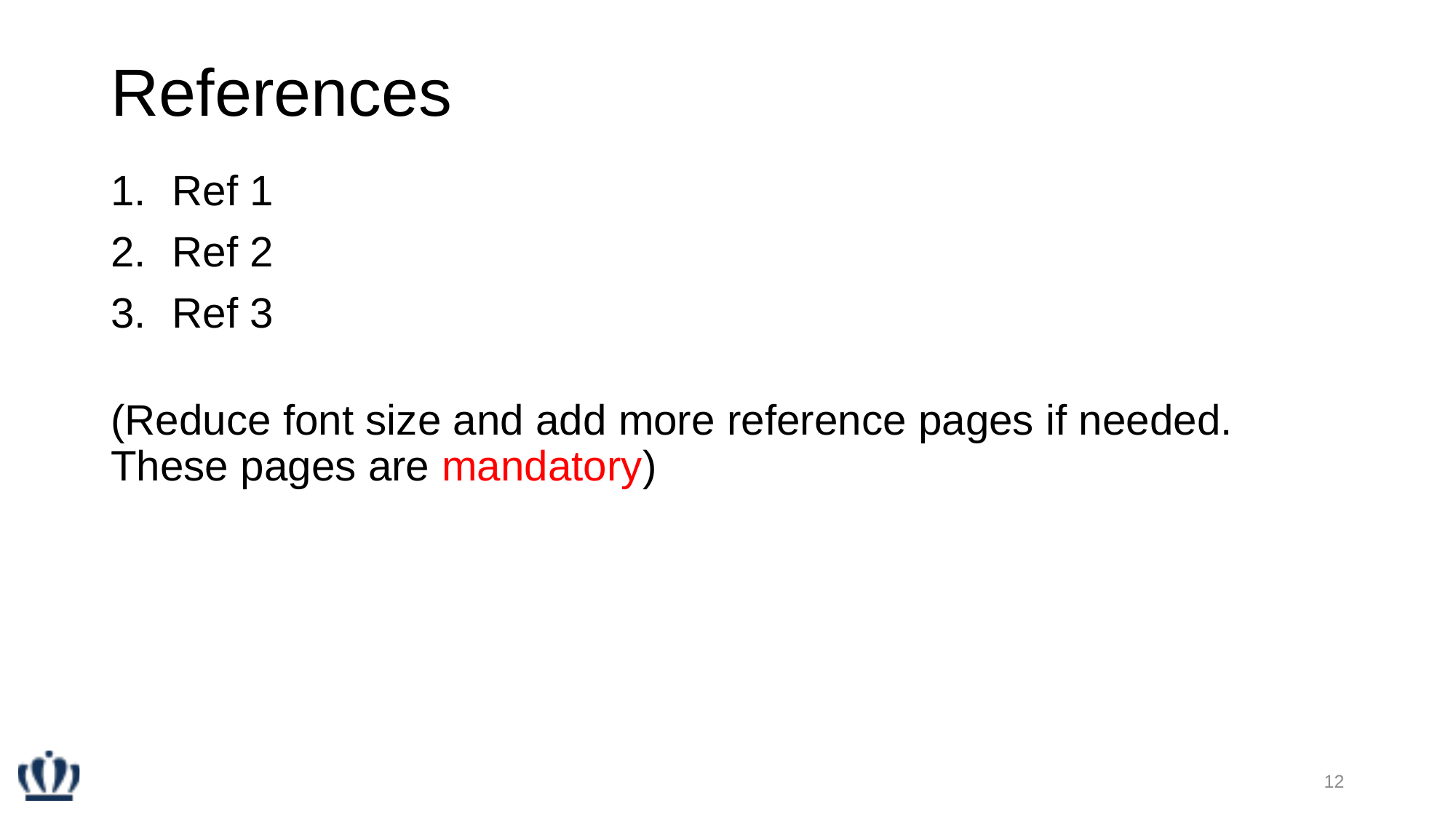

# References
Ref 1
Ref 2
Ref 3
(Reduce font size and add more reference pages if needed. These pages are mandatory)
12